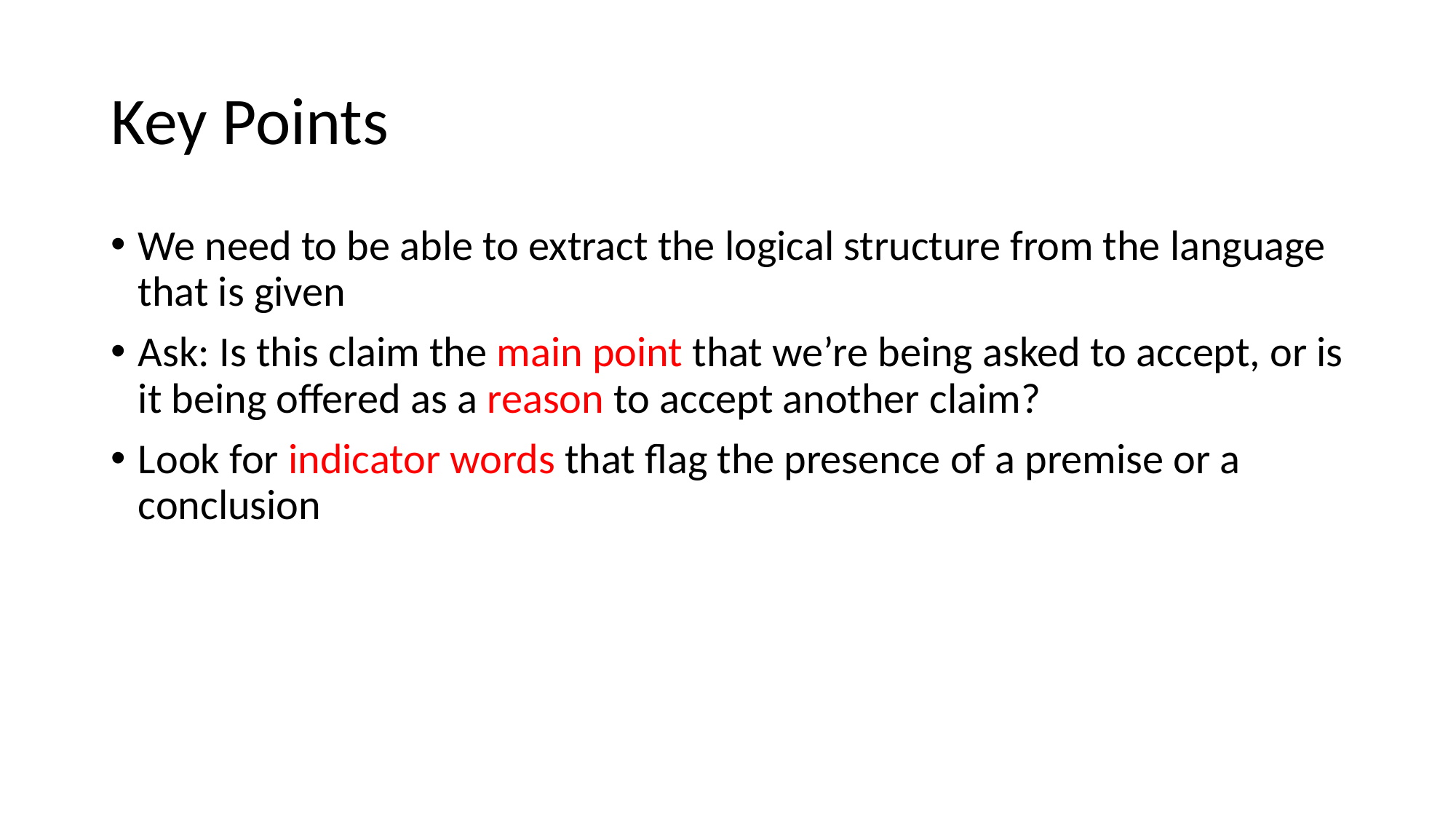

# Key Points
We need to be able to extract the logical structure from the language that is given
Ask: Is this claim the main point that we’re being asked to accept, or is it being offered as a reason to accept another claim?
Look for indicator words that flag the presence of a premise or a conclusion